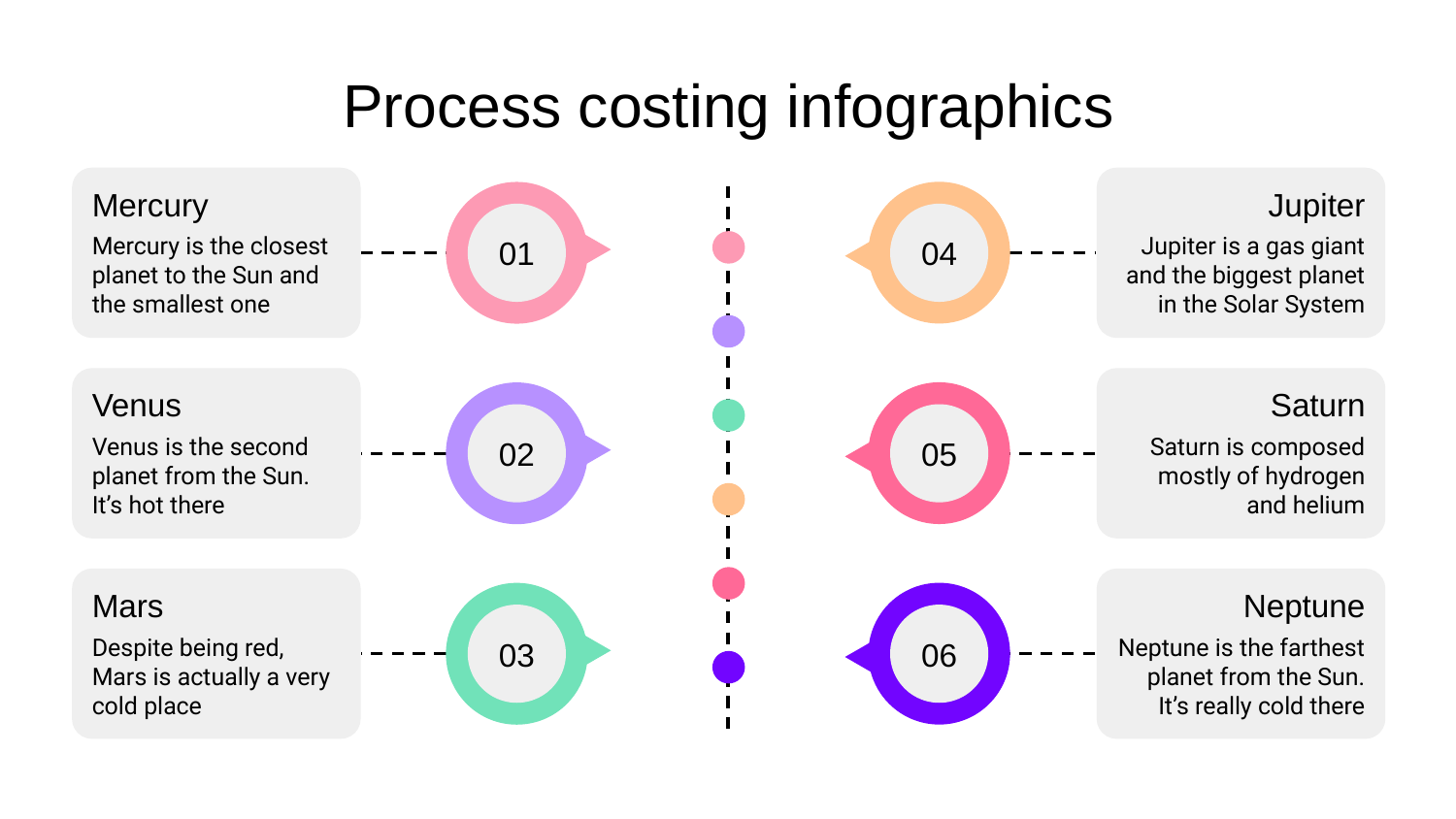

# Process costing infographics

01

Mercury
Mercury is the closest planet to the Sun and the smallest one

04

Jupiter
Jupiter is a gas giant and the biggest planet in the Solar System

02

Venus
Venus is the second planet from the Sun. It’s hot there

05

Saturn
Saturn is composed mostly of hydrogen and helium

03

Mars
Despite being red, Mars is actually a very cold place

06

Neptune
Neptune is the farthest planet from the Sun. It’s really cold there